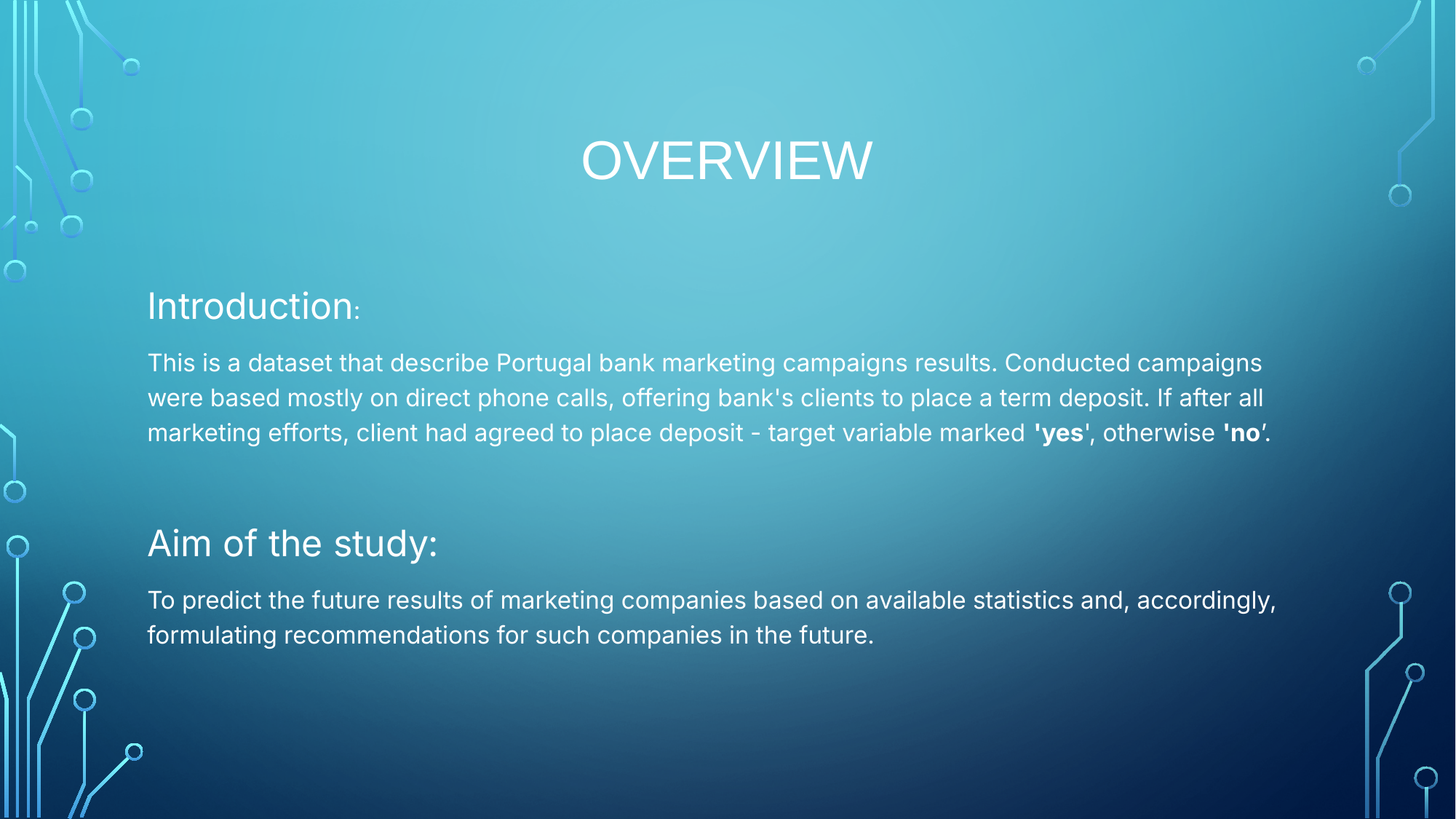

# Overview
Introduction:
This is a dataset that describe Portugal bank marketing campaigns results. Conducted campaigns were based mostly on direct phone calls, offering bank's clients to place a term deposit. If after all marketing efforts, client had agreed to place deposit - target variable marked 'yes', otherwise 'no’.

Aim of the study:
To predict the future results of marketing companies based on available statistics and, accordingly, formulating recommendations for such companies in the future.